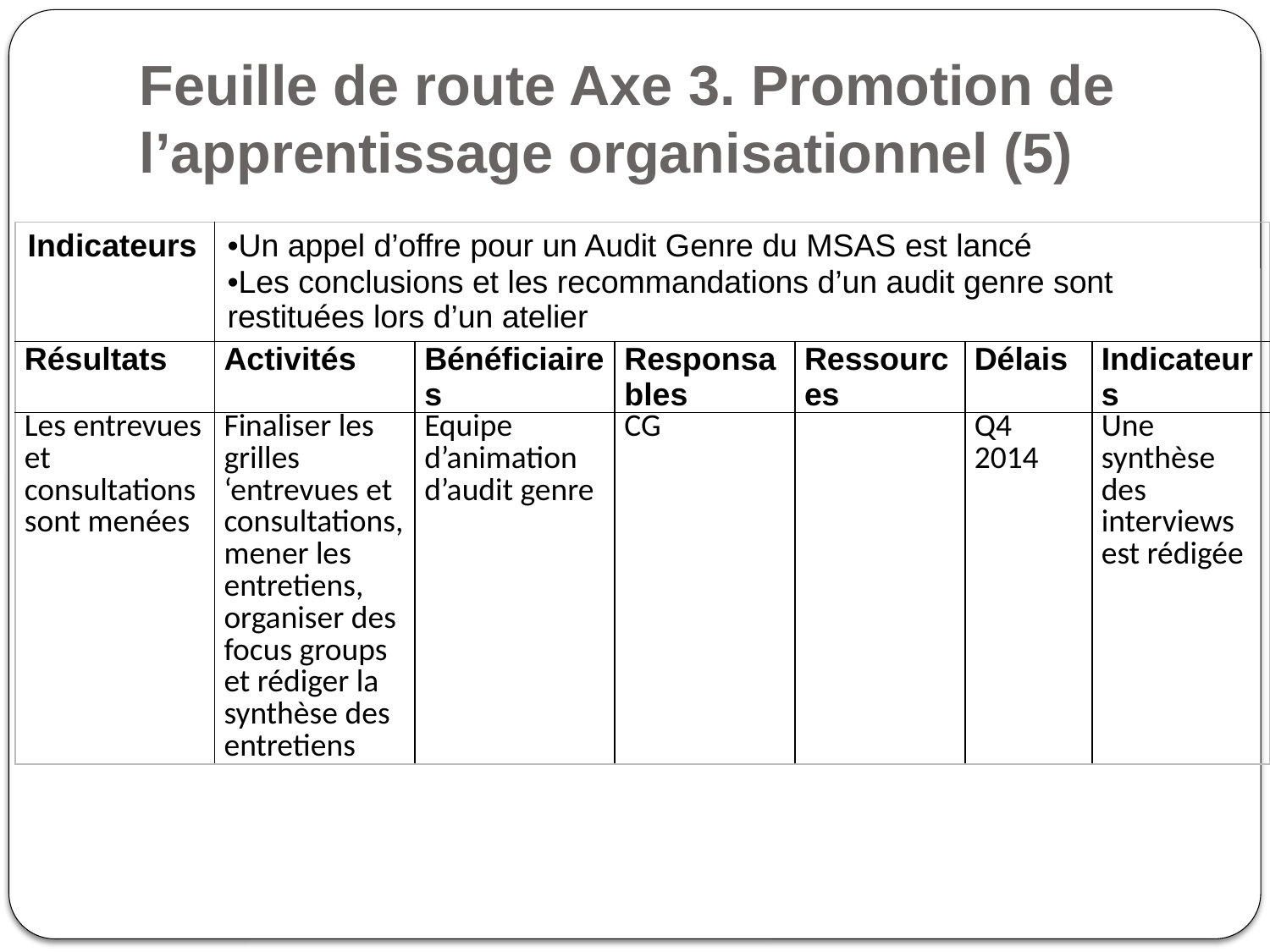

# Feuille de route Axe 3. Promotion de l’apprentissage organisationnel (5)
| Indicateurs | Un appel d’offre pour un Audit Genre du MSAS est lancé Les conclusions et les recommandations d’un audit genre sont restituées lors d’un atelier |  |  |  |  |  |
| --- | --- | --- | --- | --- | --- | --- |
| Résultats | Activités | Bénéficiaires | Responsables | Ressources | Délais | Indicateurs |
| Les entrevues et consultations sont menées | Finaliser les grilles ‘entrevues et consultations, mener les entretiens, organiser des focus groups et rédiger la synthèse des entretiens | Equipe d’animation d’audit genre | CG |  | Q4 2014 | Une synthèse des interviews est rédigée |